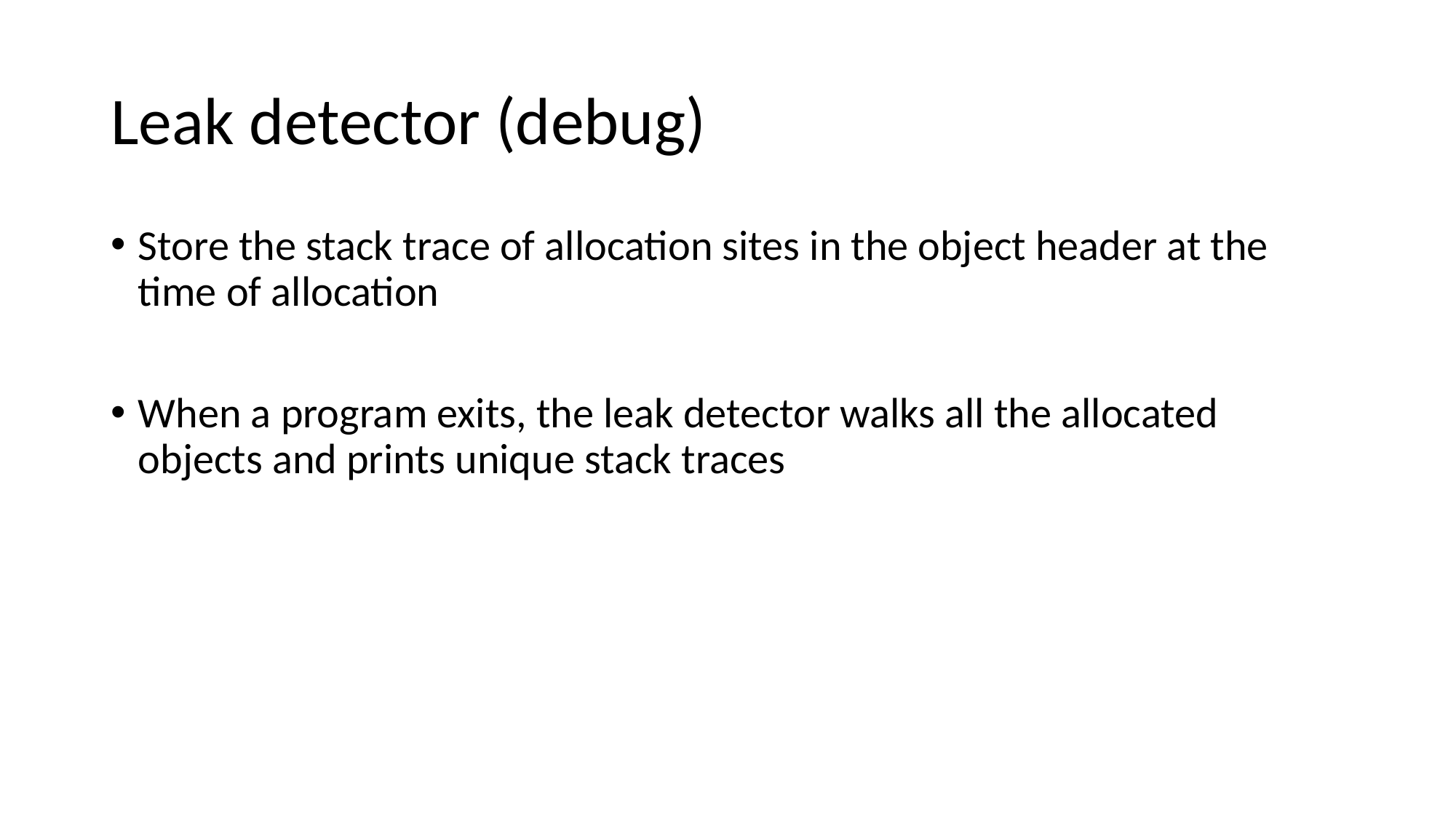

# Leak detector (debug)
Store the stack trace of allocation sites in the object header at the time of allocation

When a program exits, the leak detector walks all the allocated objects and prints unique stack traces